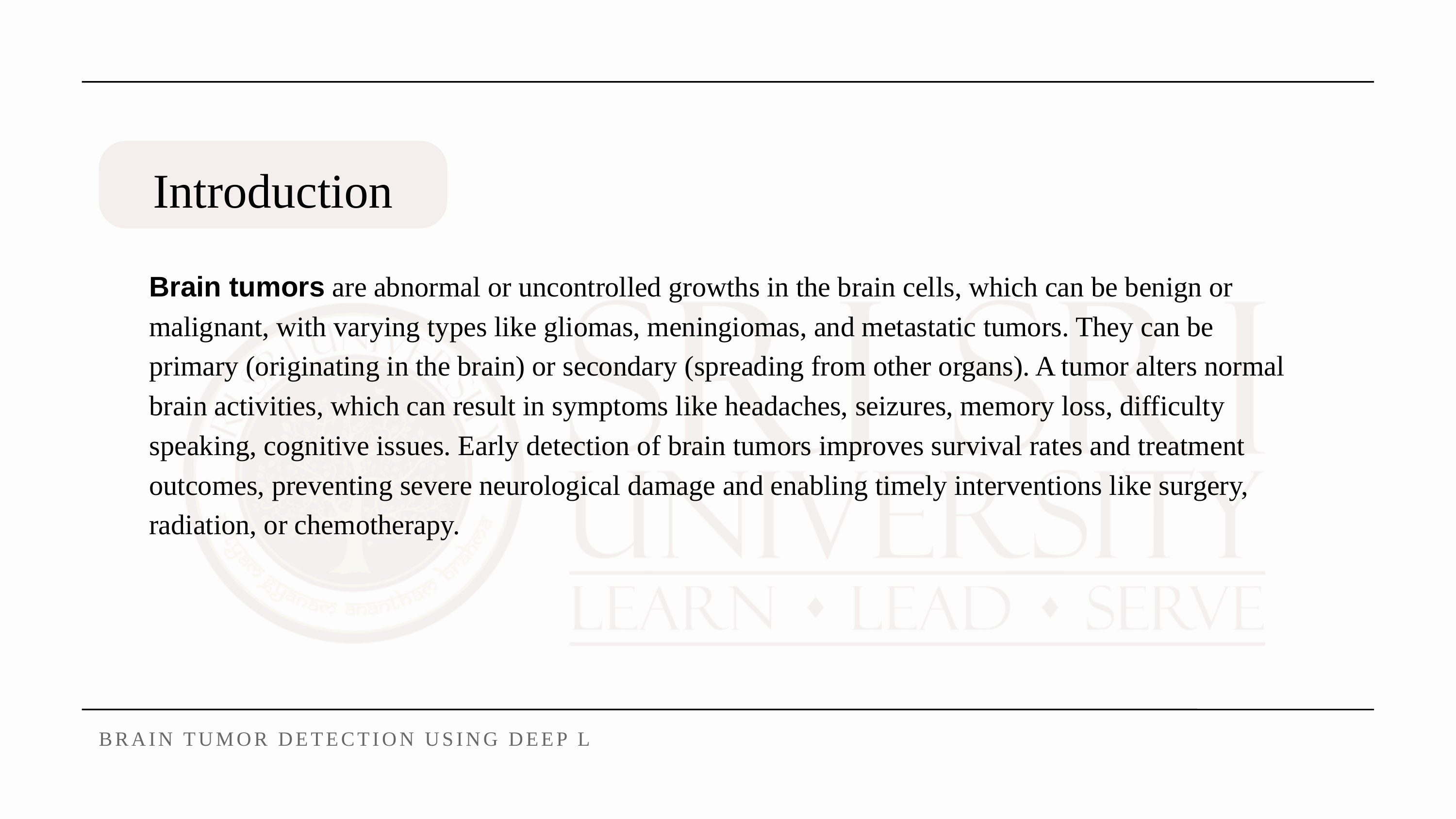

Introduction
Brain tumors are abnormal or uncontrolled growths in the brain cells, which can be benign or malignant, with varying types like gliomas, meningiomas, and metastatic tumors. They can be primary (originating in the brain) or secondary (spreading from other organs). A tumor alters normal brain activities, which can result in symptoms like headaches, seizures, memory loss, difficulty speaking, cognitive issues. Early detection of brain tumors improves survival rates and treatment outcomes, preventing severe neurological damage and enabling timely interventions like surgery, radiation, or chemotherapy.

BRAIN TUMOR DETECTION USING DEEP LEARNING